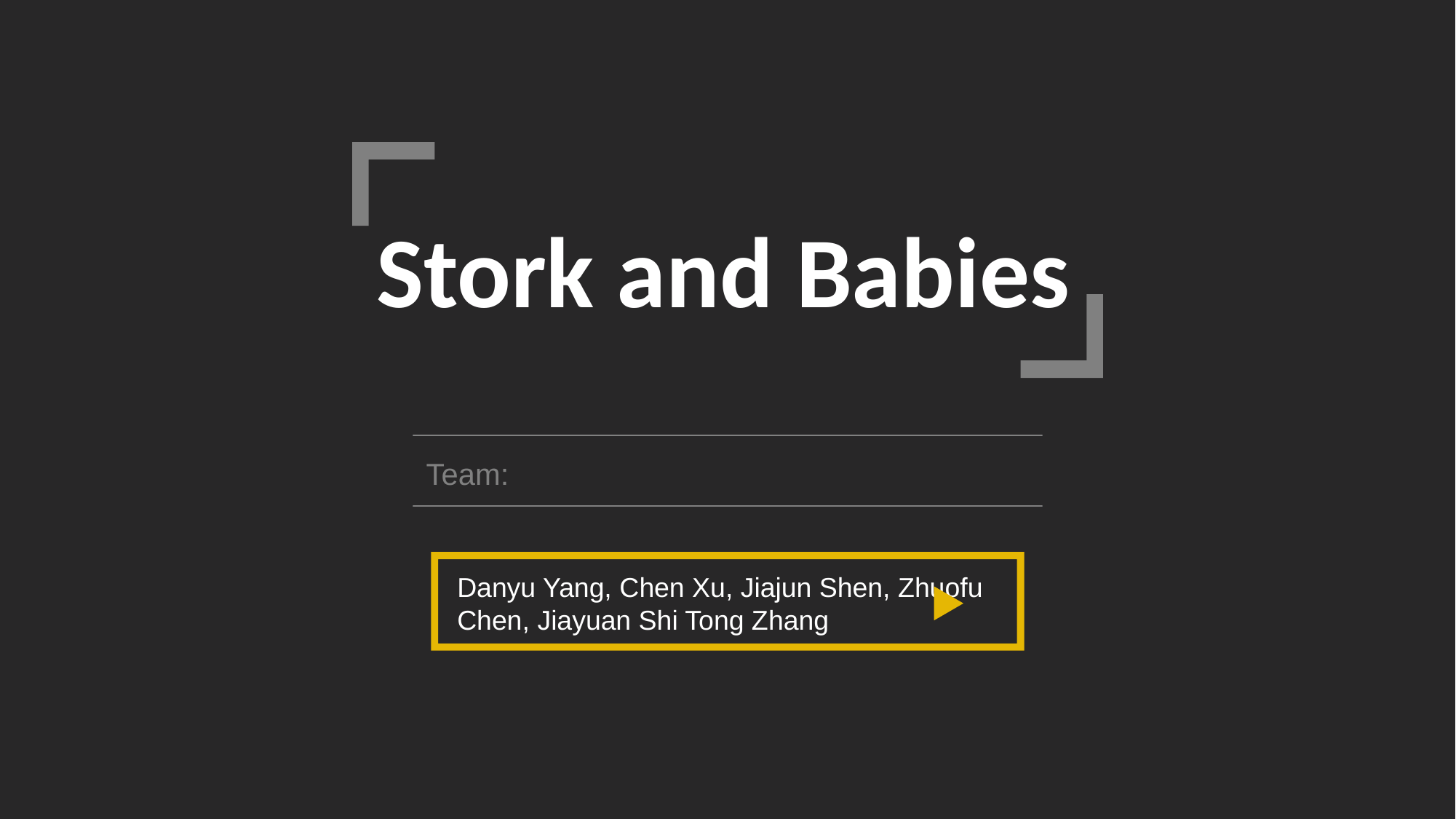

Stork and Babies
Team:
Danyu Yang, Chen Xu, Jiajun Shen, Zhuofu Chen, Jiayuan Shi Tong Zhang